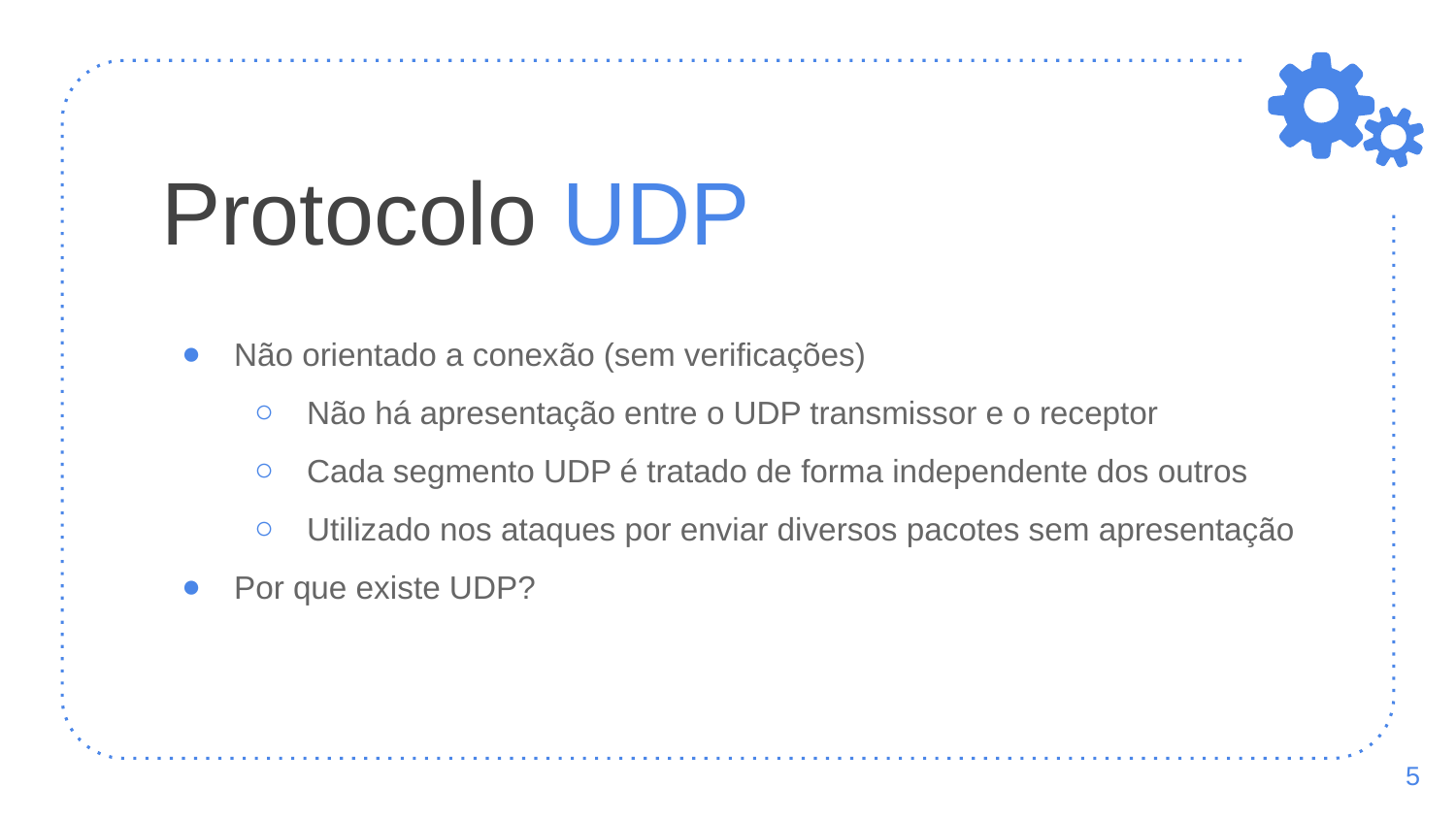

# Protocolo UDP
Não orientado a conexão (sem verificações)
Não há apresentação entre o UDP transmissor e o receptor
Cada segmento UDP é tratado de forma independente dos outros
Utilizado nos ataques por enviar diversos pacotes sem apresentação
Por que existe UDP?

5